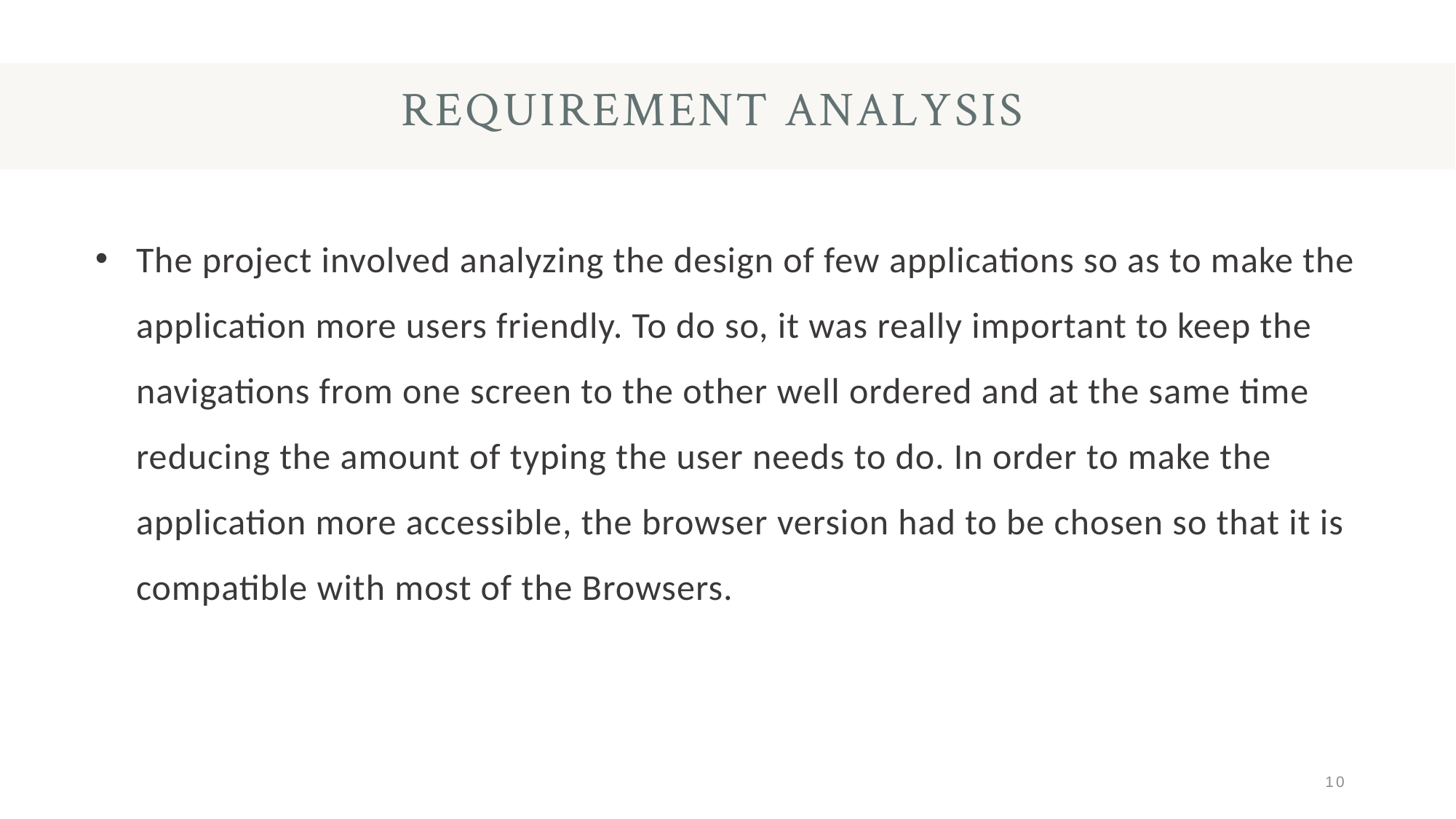

# REQUIREMENT ANALYSIS
The project involved analyzing the design of few applications so as to make the application more users friendly. To do so, it was really important to keep the navigations from one screen to the other well ordered and at the same time reducing the amount of typing the user needs to do. In order to make the application more accessible, the browser version had to be chosen so that it is compatible with most of the Browsers.

10